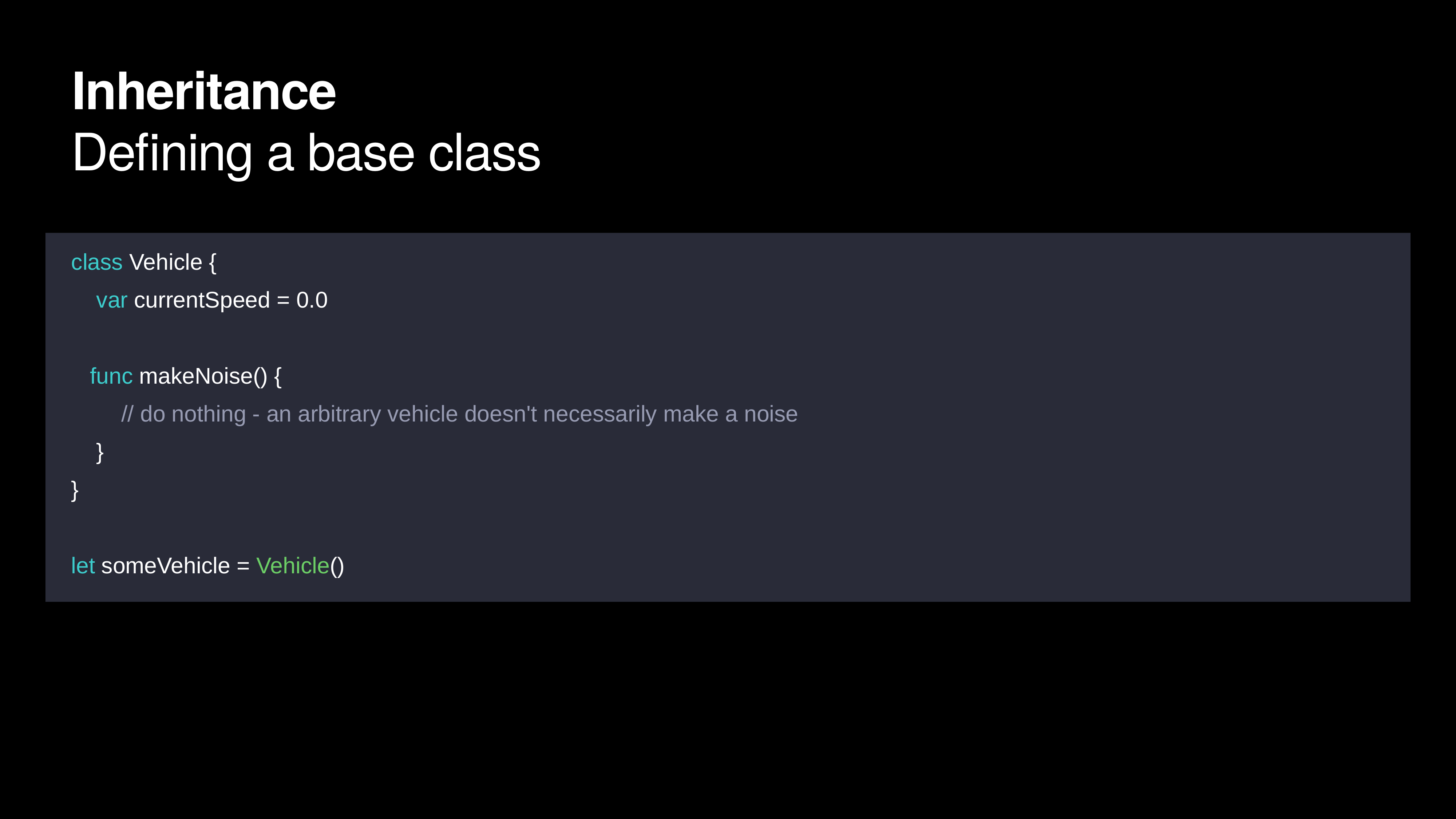

# Inheritance
Defining a base class

class Vehicle {
    var currentSpeed = 0.0

   func makeNoise() {
        // do nothing - an arbitrary vehicle doesn't necessarily make a noise
    }
}

let someVehicle = Vehicle()